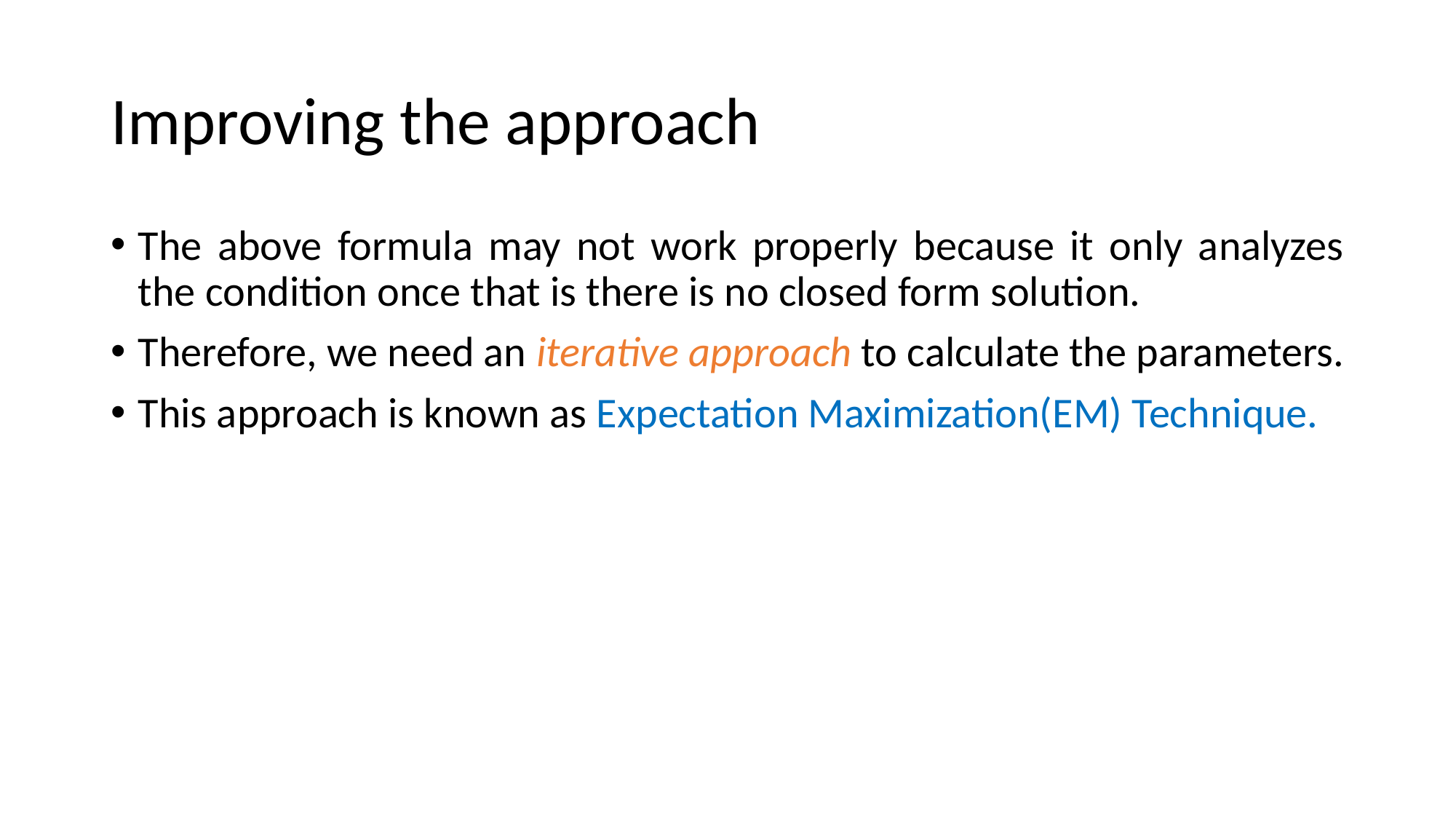

# Improving the approach
The above formula may not work properly because it only analyzes the condition once that is there is no closed form solution.
Therefore, we need an iterative approach to calculate the parameters.
This approach is known as Expectation Maximization(EM) Technique.